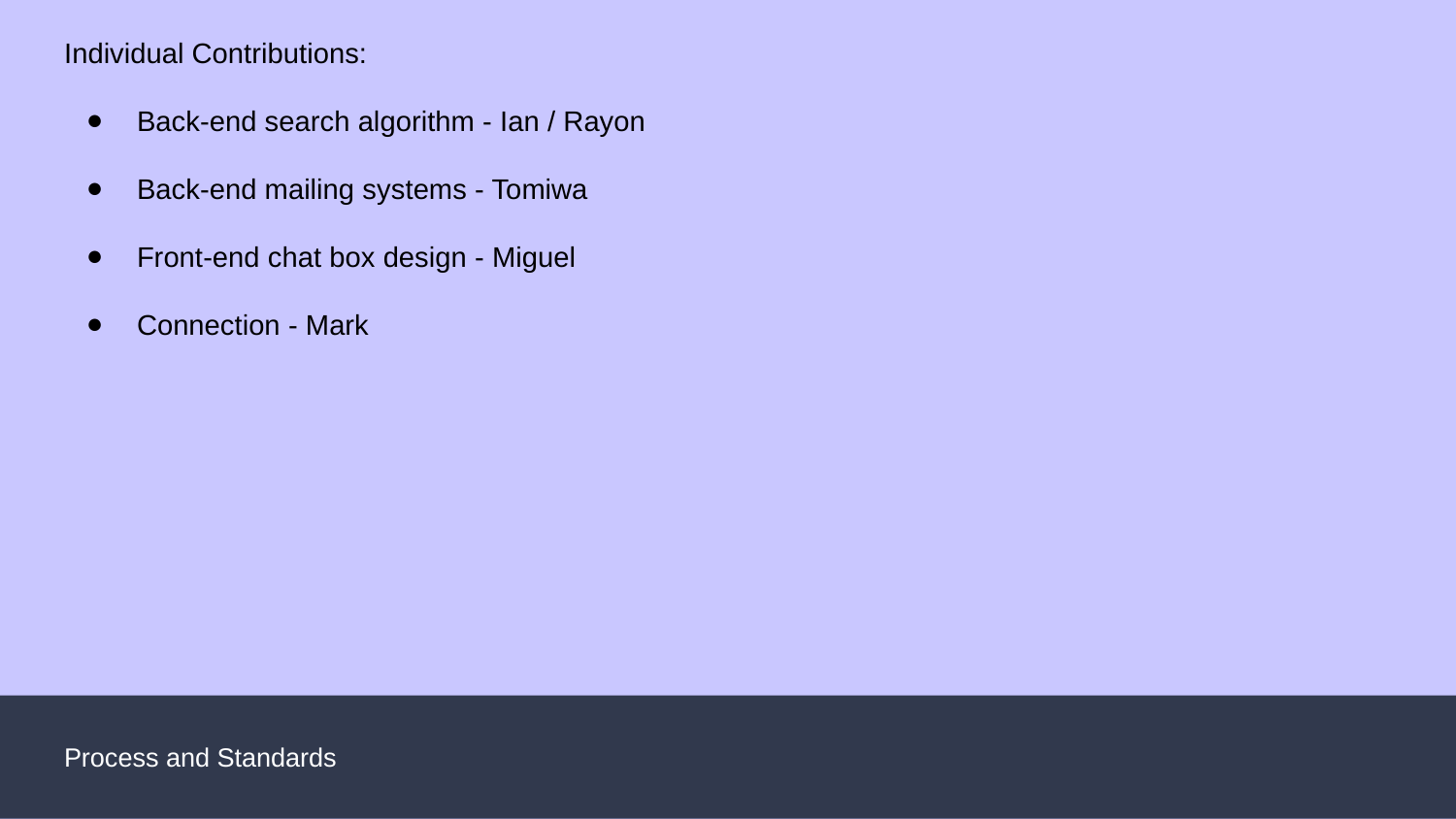

Individual Contributions:

Back-end search algorithm - Ian / Rayon

Back-end mailing systems - Tomiwa

Front-end chat box design - Miguel

Connection - Mark
Process and Standards